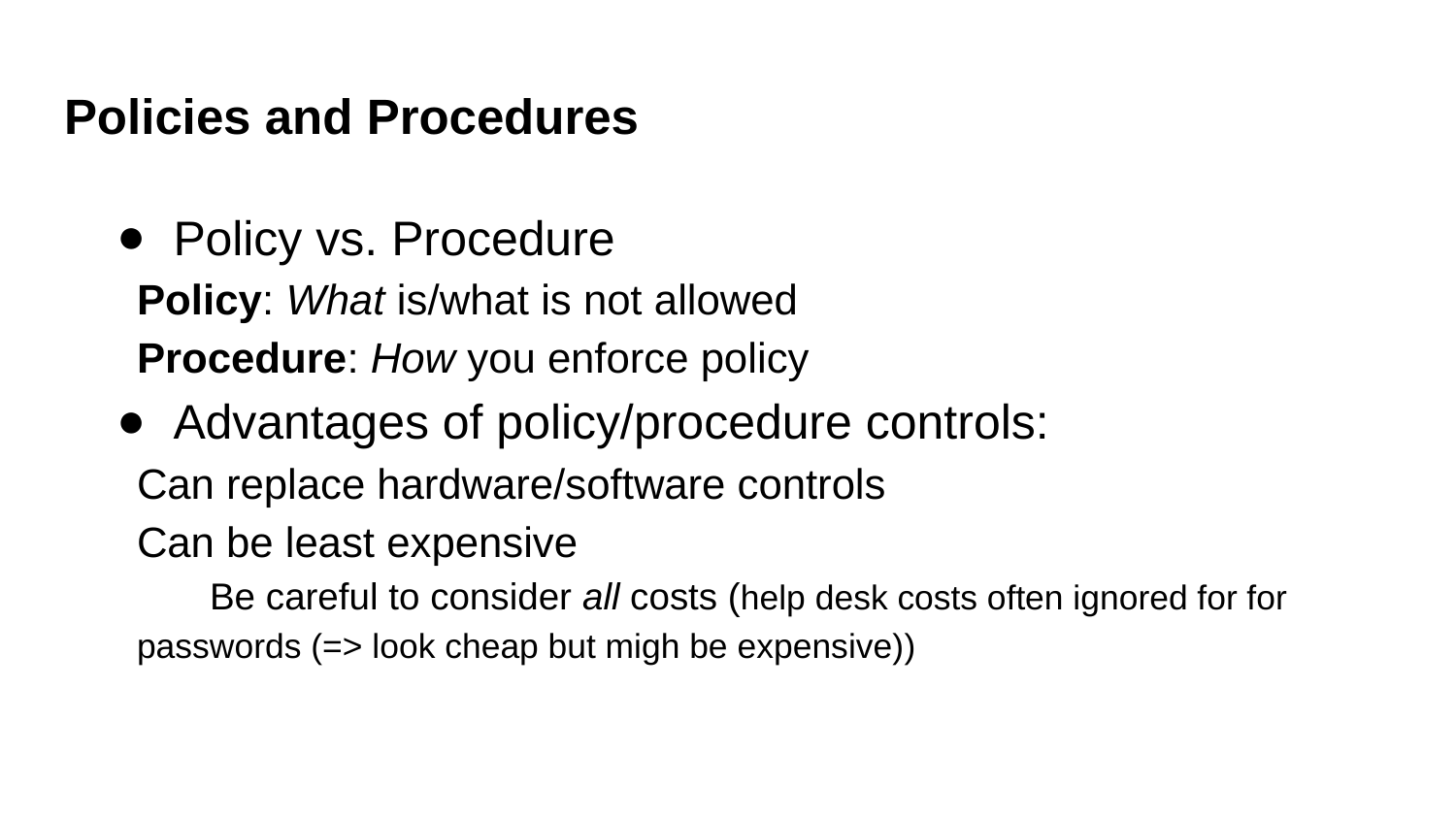

# Policies and Procedures​
Policy vs. Procedure​
Policy: What is/what is not allowed​
Procedure: How you enforce policy​
Advantages of policy/procedure controls:​
Can replace hardware/software controls​
Can be least expensive​
Be careful to consider all costs​ (help desk costs often ignored for for passwords (=> look cheap but migh be expensive)​)